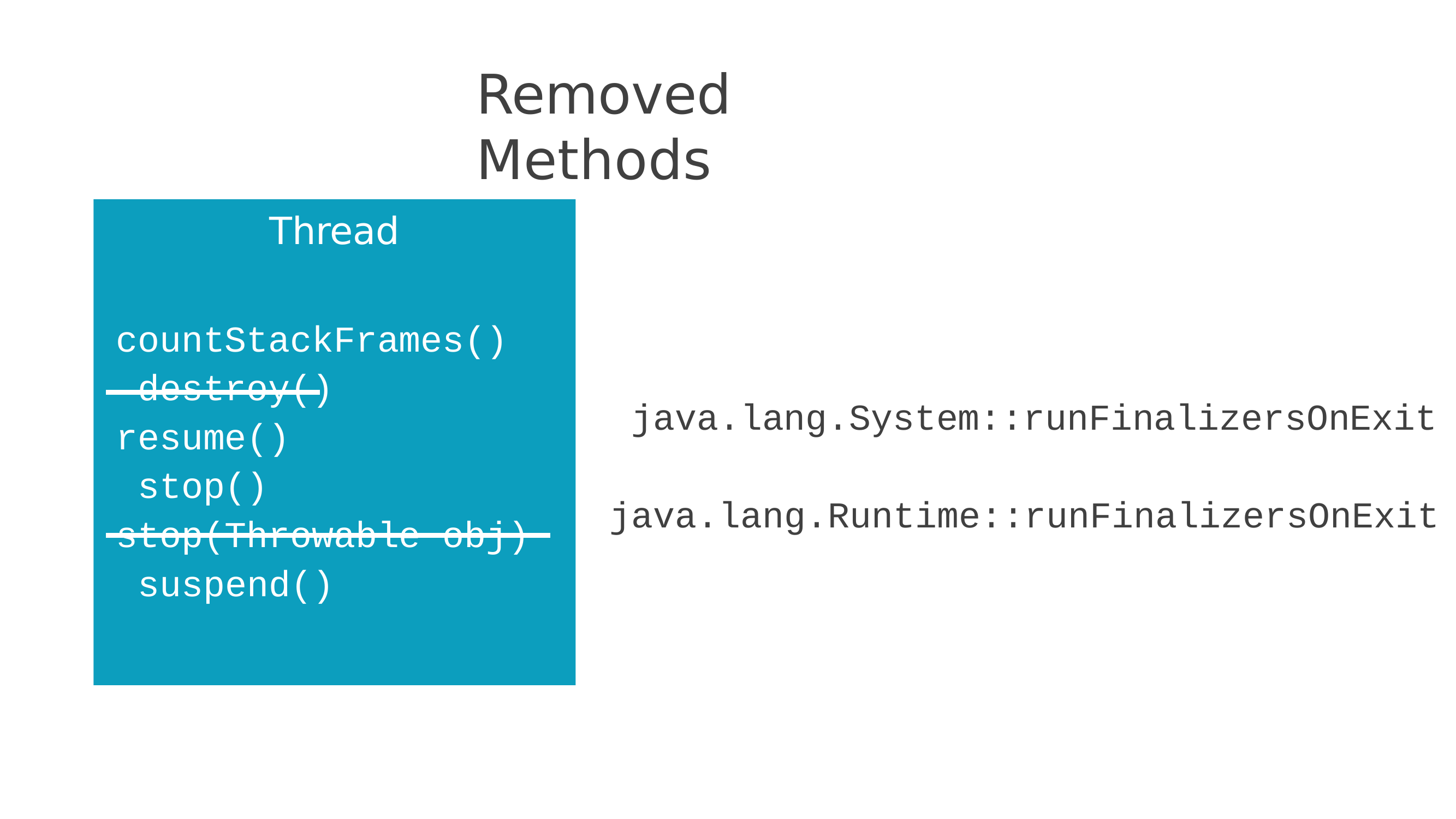

# Removed Methods

Thread

countStackFrames()  destroy()
resume()  stop()
stop(Throwable obj)  suspend()

java.lang.System::runFinalizersOnExit
java.lang.Runtime::runFinalizersOnExit
5